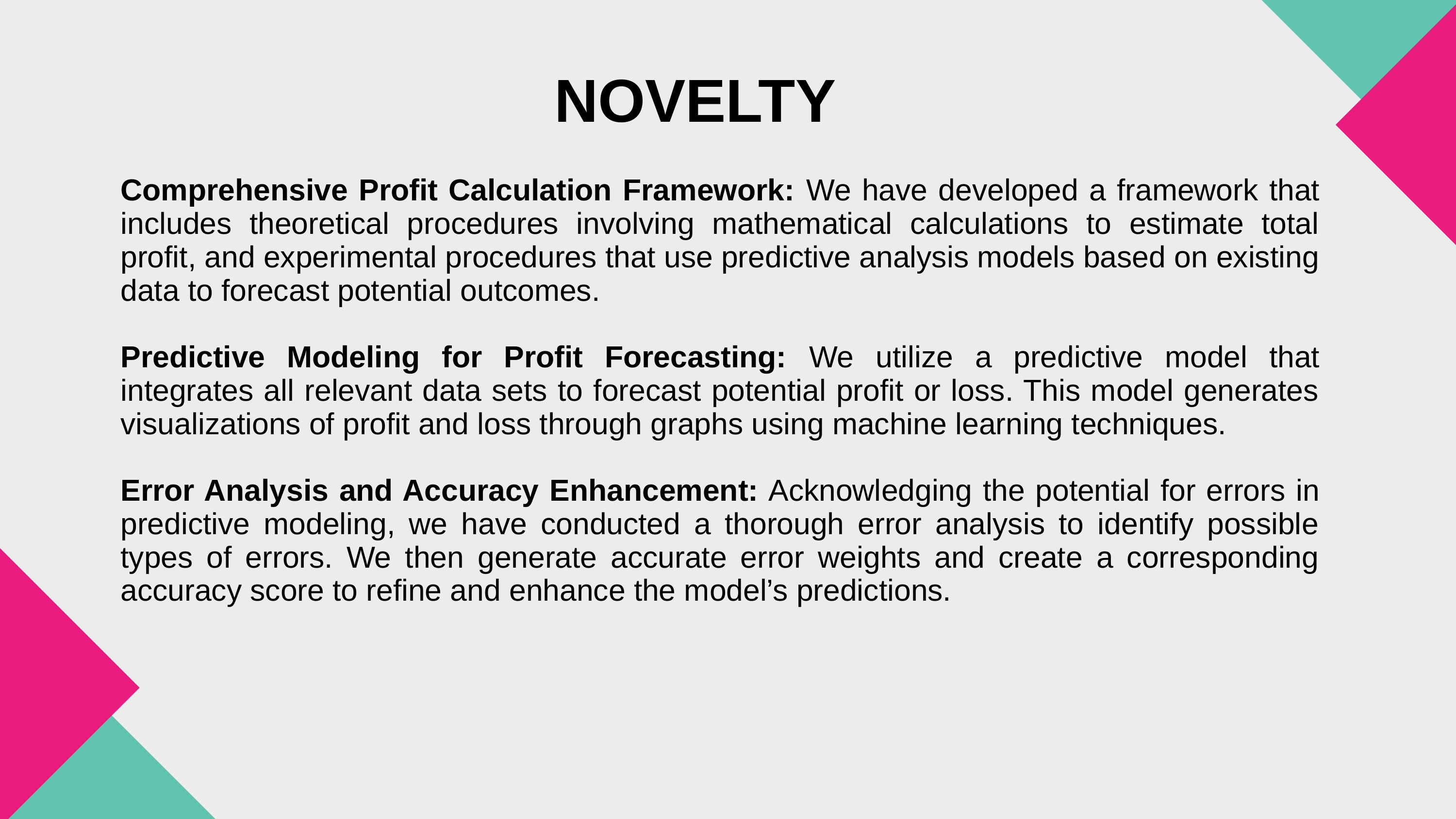

NOVELTY
Comprehensive Profit Calculation Framework: We have developed a framework that includes theoretical procedures involving mathematical calculations to estimate total profit, and experimental procedures that use predictive analysis models based on existing data to forecast potential outcomes.

Predictive Modeling for Profit Forecasting: We utilize a predictive model that integrates all relevant data sets to forecast potential profit or loss. This model generates visualizations of profit and loss through graphs using machine learning techniques.

Error Analysis and Accuracy Enhancement: Acknowledging the potential for errors in predictive modeling, we have conducted a thorough error analysis to identify possible types of errors. We then generate accurate error weights and create a corresponding accuracy score to refine and enhance the model’s predictions.